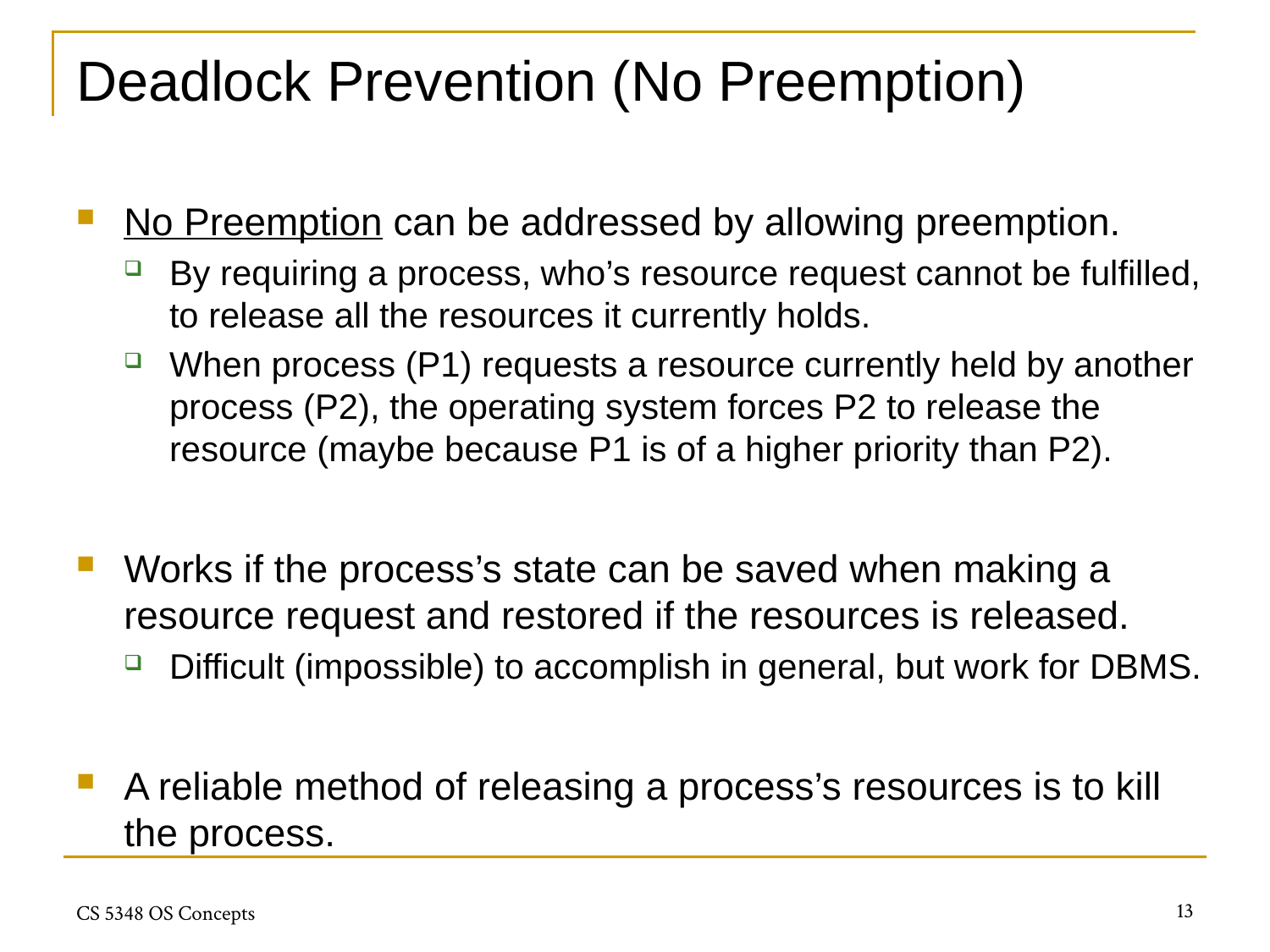

# Deadlock Prevention (No Preemption)
No Preemption can be addressed by allowing preemption.
By requiring a process, who’s resource request cannot be fulfilled, to release all the resources it currently holds.
When process (P1) requests a resource currently held by another process (P2), the operating system forces P2 to release the resource (maybe because P1 is of a higher priority than P2).

Works if the process’s state can be saved when making a resource request and restored if the resources is released.
Difficult (impossible) to accomplish in general, but work for DBMS.

A reliable method of releasing a process’s resources is to kill the process.
13
CS 5348 OS Concepts